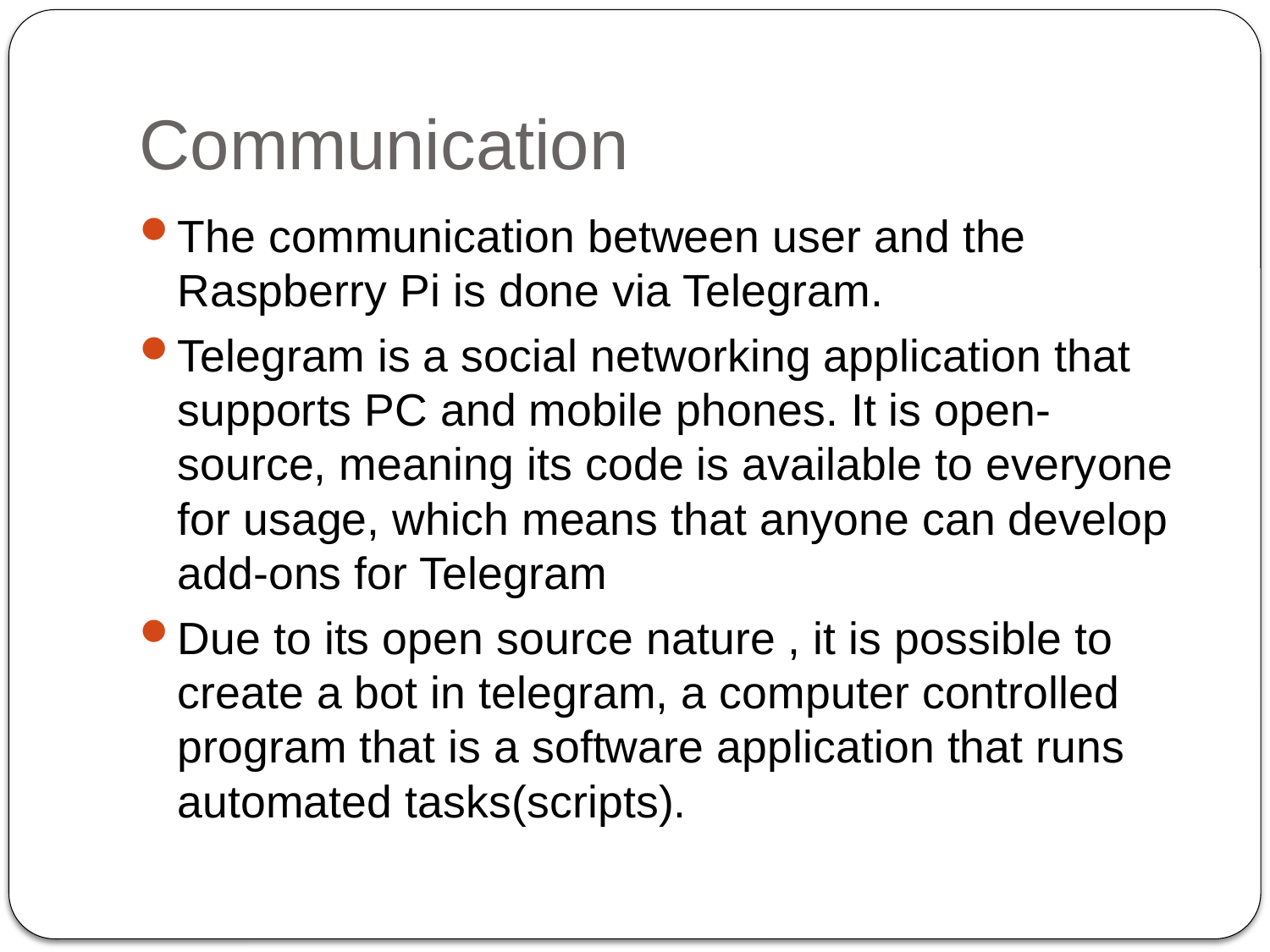

# Communication
The communication between user and the Raspberry Pi is done via Telegram.
Telegram is a social networking application that supports PC and mobile phones. It is open-source, meaning its code is available to everyone for usage, which means that anyone can develop add-ons for Telegram
Due to its open source nature , it is possible to create a bot in telegram, a computer controlled program that is a software application that runs automated tasks(scripts).